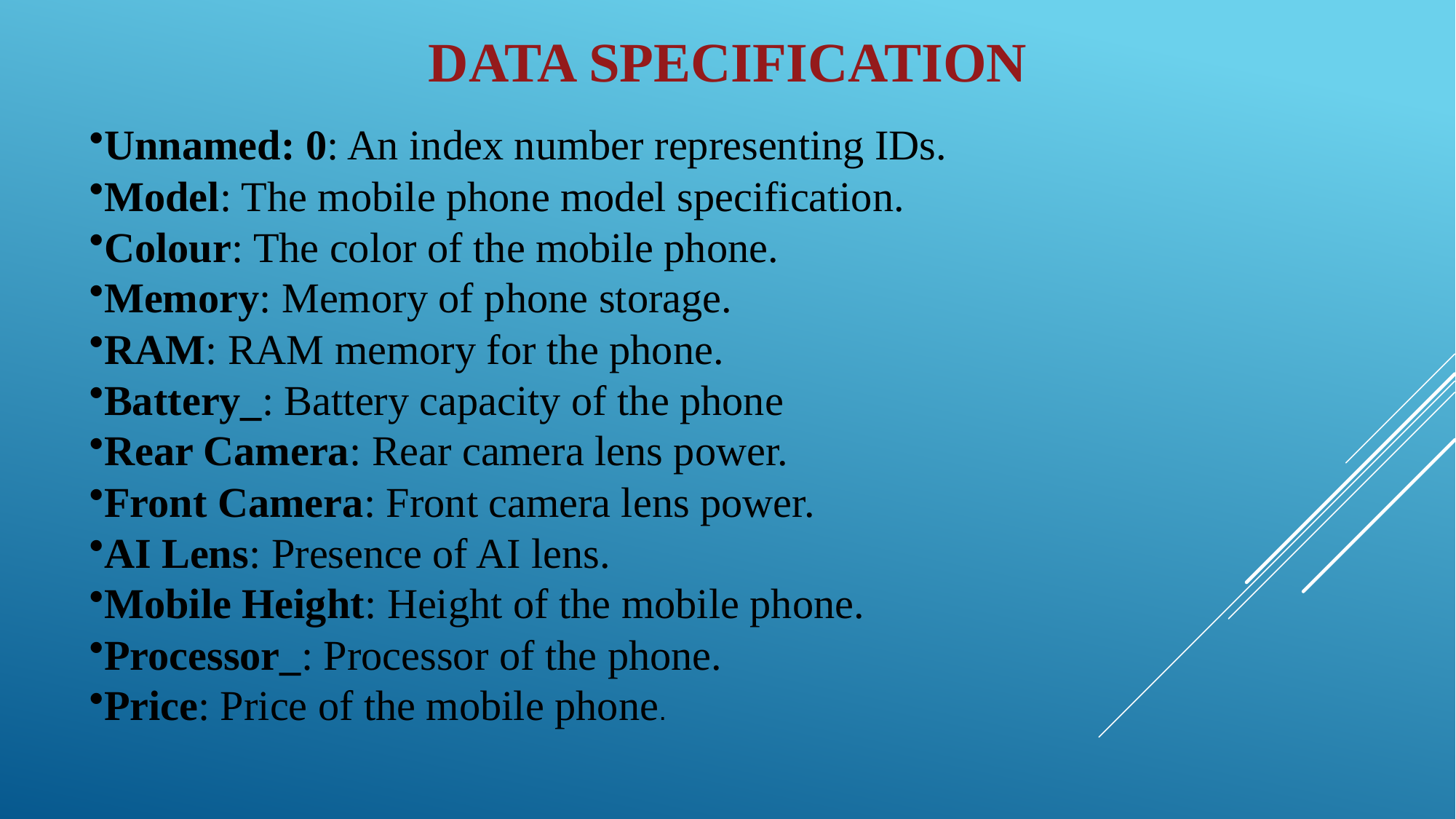

# DATA SPECIFICATION
Unnamed: 0: An index number representing IDs.
Model: The mobile phone model specification.
Colour: The color of the mobile phone.
Memory: Memory of phone storage.
RAM: RAM memory for the phone.
Battery_: Battery capacity of the phone
Rear Camera: Rear camera lens power.
Front Camera: Front camera lens power.
AI Lens: Presence of AI lens.
Mobile Height: Height of the mobile phone.
Processor_: Processor of the phone.
Price: Price of the mobile phone.